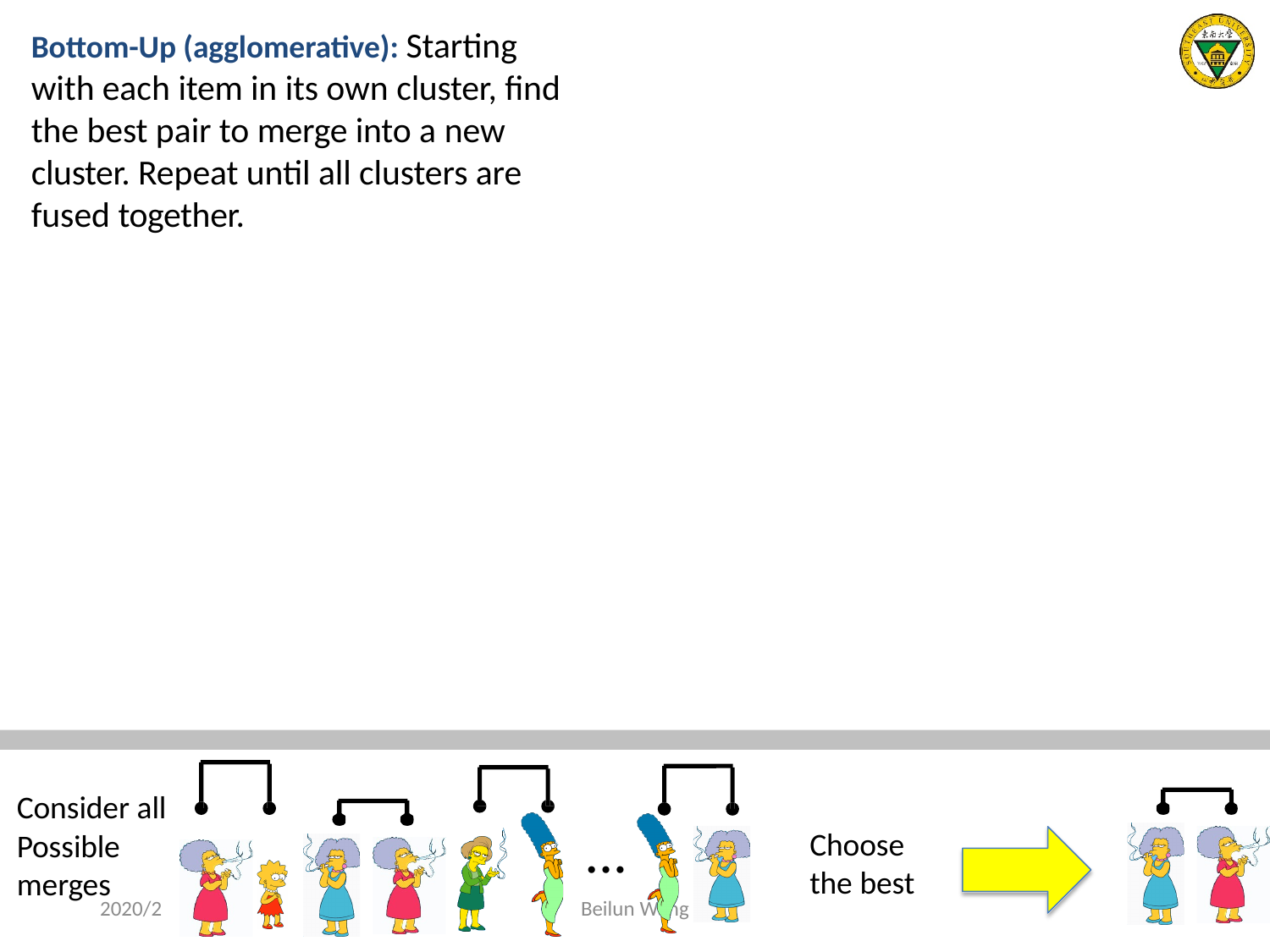

Bottom-Up (agglomerative): Starting  with each item in its own cluster, find  the best pair to merge into a new  cluster. Repeat until all clusters are  fused together.

Consider all
Possible merges

Choose
the best

…

2020/2
Beilun Wang
31